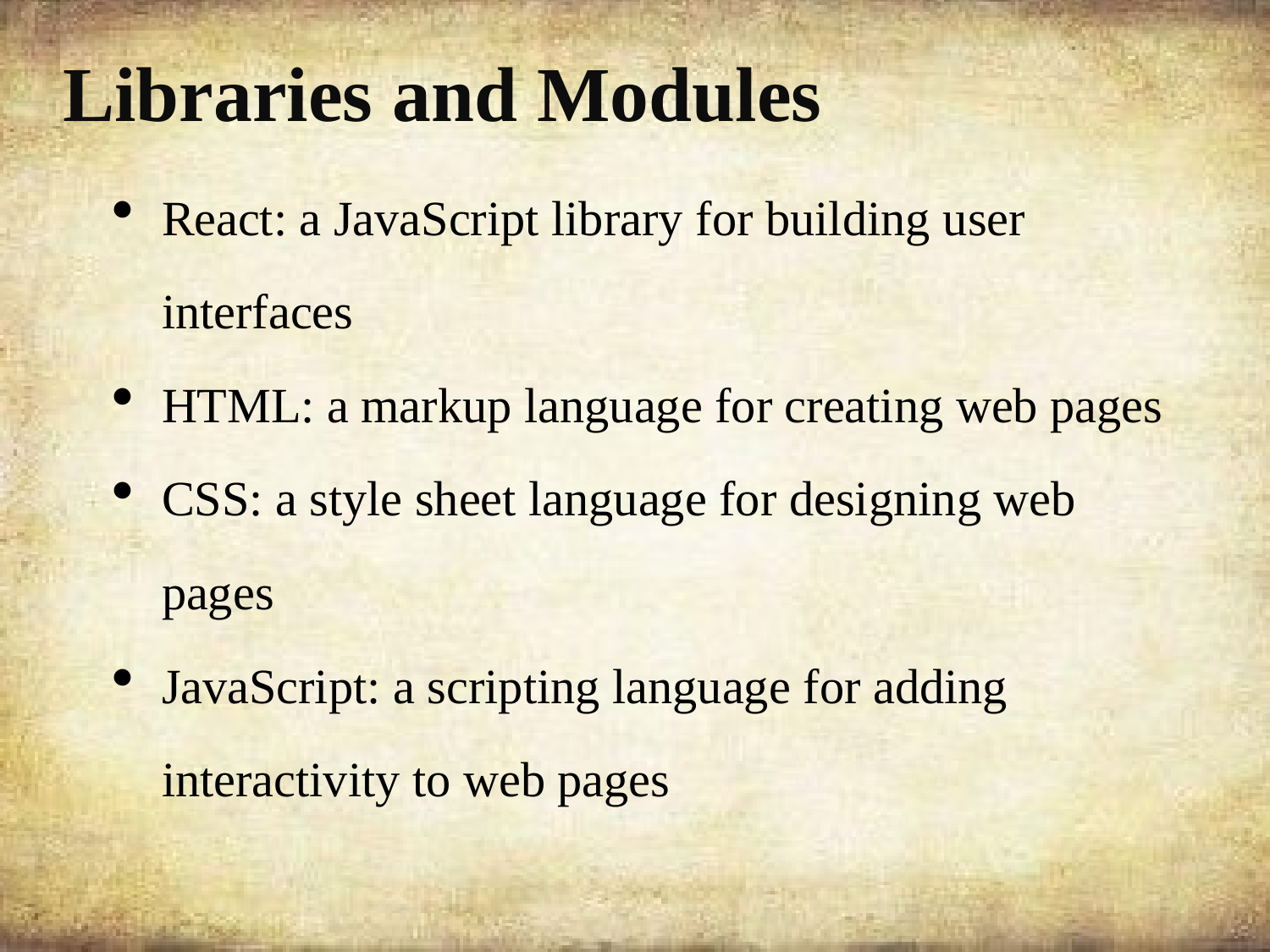

# Libraries and Modules
React: a JavaScript library for building user interfaces
HTML: a markup language for creating web pages
CSS: a style sheet language for designing web pages
JavaScript: a scripting language for adding interactivity to web pages